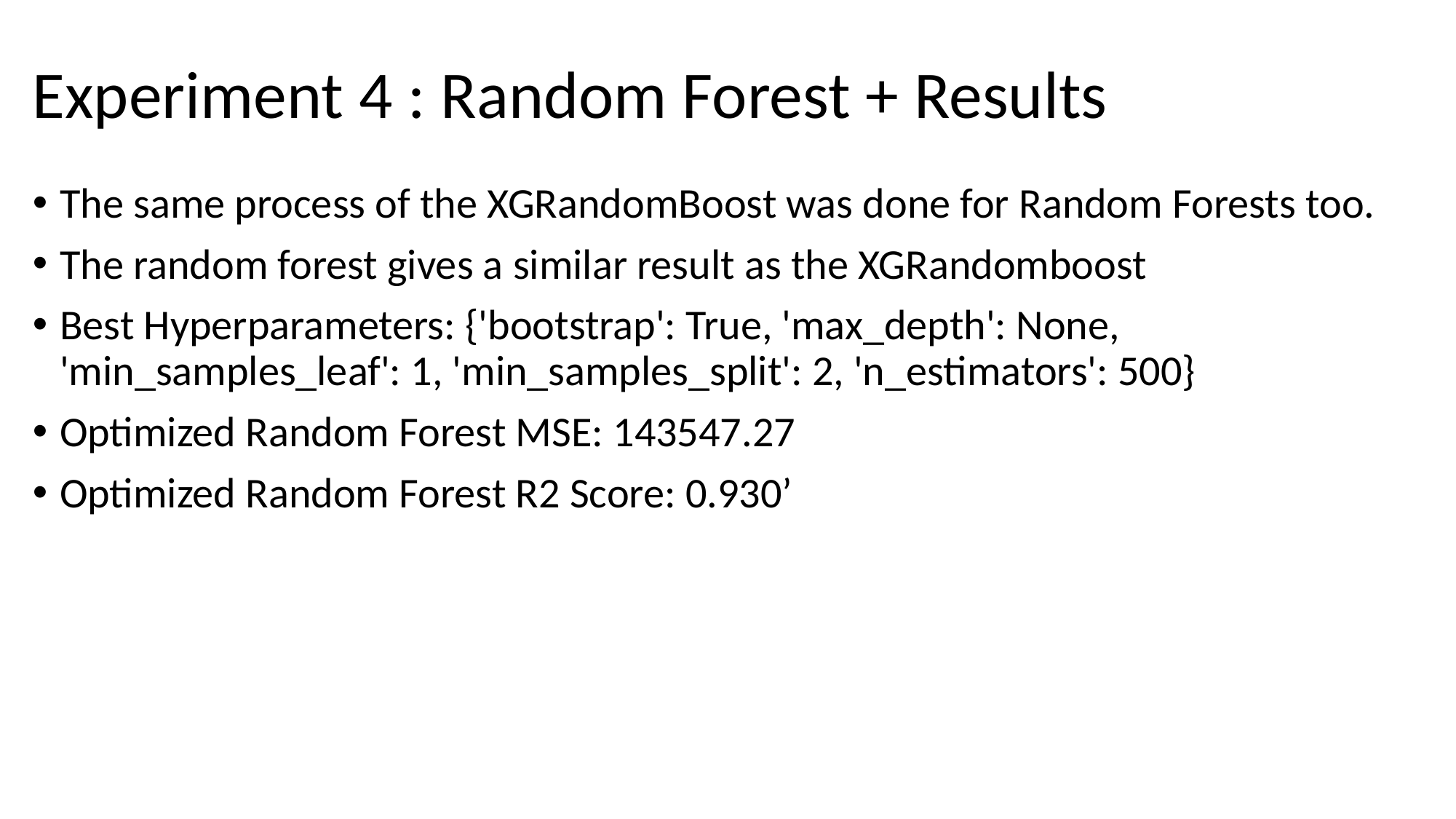

# Experiment 4 : Random Forest + Results
The same process of the XGRandomBoost was done for Random Forests too.
The random forest gives a similar result as the XGRandomboost
Best Hyperparameters: {'bootstrap': True, 'max_depth': None, 'min_samples_leaf': 1, 'min_samples_split': 2, 'n_estimators': 500}
Optimized Random Forest MSE: 143547.27
Optimized Random Forest R2 Score: 0.930’